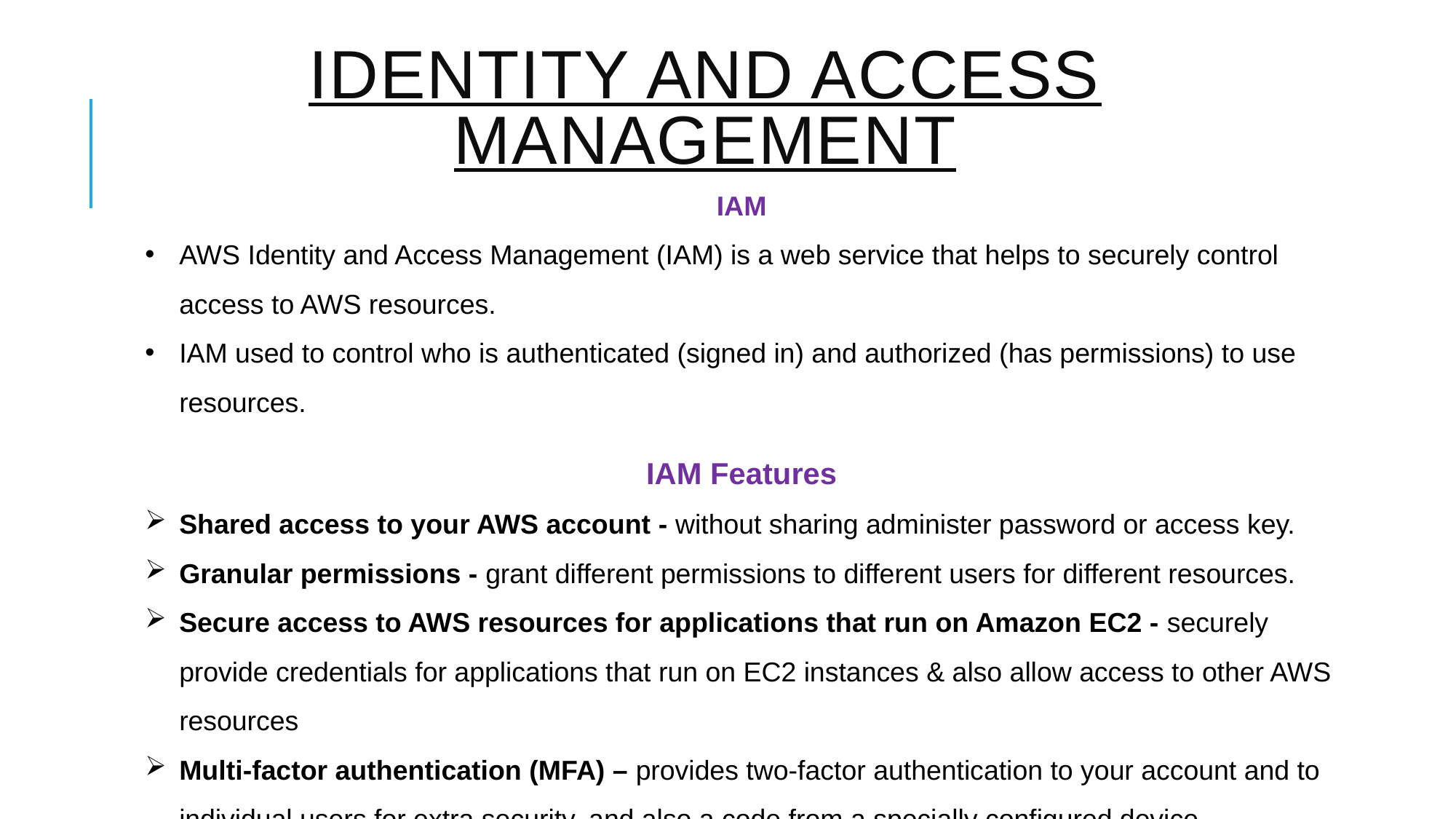

# Identity and access management
IAM
AWS Identity and Access Management (IAM) is a web service that helps to securely control access to AWS resources.
IAM used to control who is authenticated (signed in) and authorized (has permissions) to use resources.
IAM Features
Shared access to your AWS account - without sharing administer password or access key.
Granular permissions - grant different permissions to different users for different resources.
Secure access to AWS resources for applications that run on Amazon EC2 - securely provide credentials for applications that run on EC2 instances & also allow access to other AWS resources
Multi-factor authentication (MFA) – provides two-factor authentication to your account and to individual users for extra security, and also a code from a specially configured device.